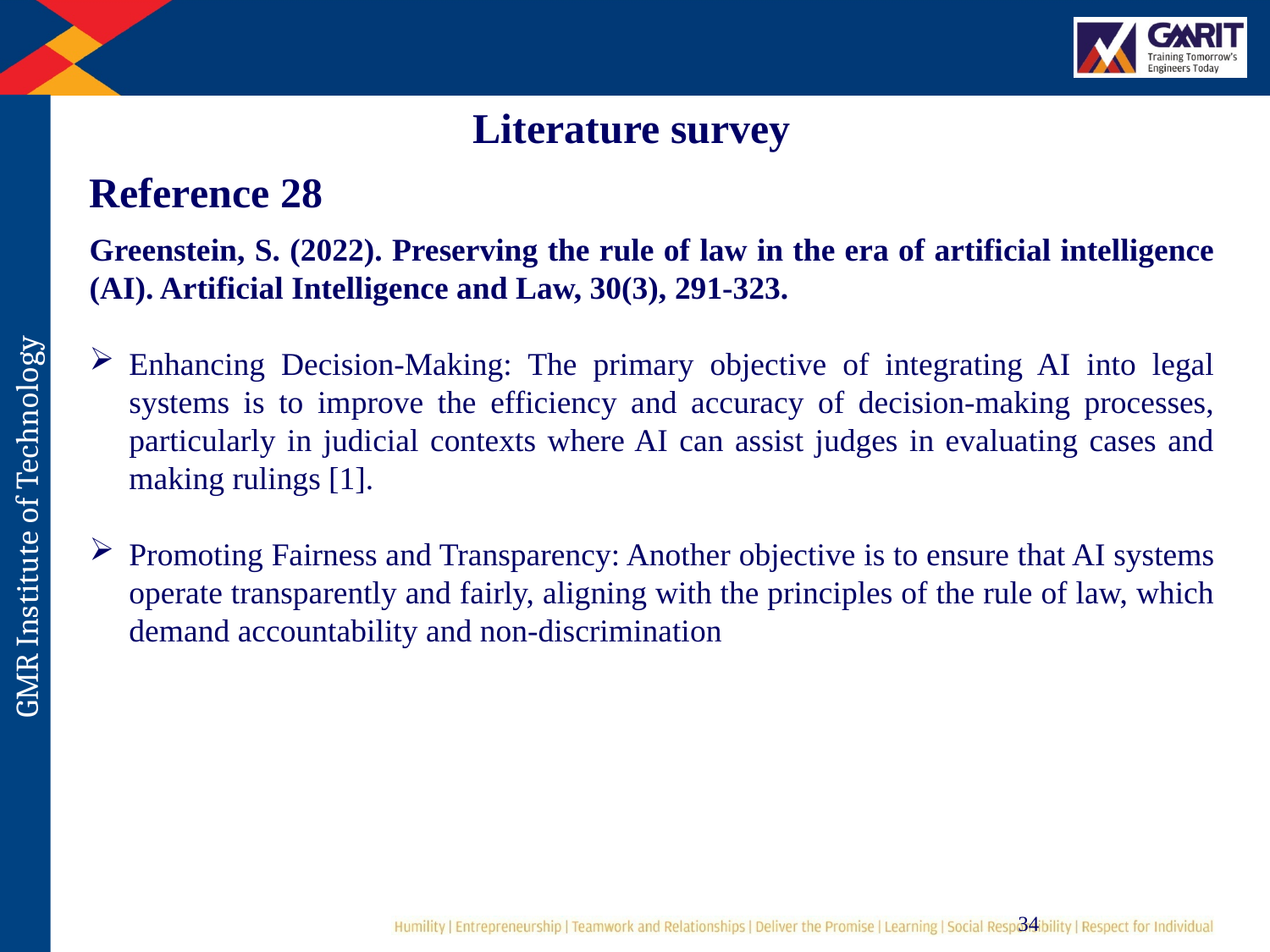

Literature survey
Reference 28
Greenstein, S. (2022). Preserving the rule of law in the era of artificial intelligence (AI). Artificial Intelligence and Law, 30(3), 291-323.

Enhancing Decision-Making: The primary objective of integrating AI into legal systems is to improve the efficiency and accuracy of decision-making processes, particularly in judicial contexts where AI can assist judges in evaluating cases and making rulings [1].

Promoting Fairness and Transparency: Another objective is to ensure that AI systems operate transparently and fairly, aligning with the principles of the rule of law, which demand accountability and non-discrimination

34